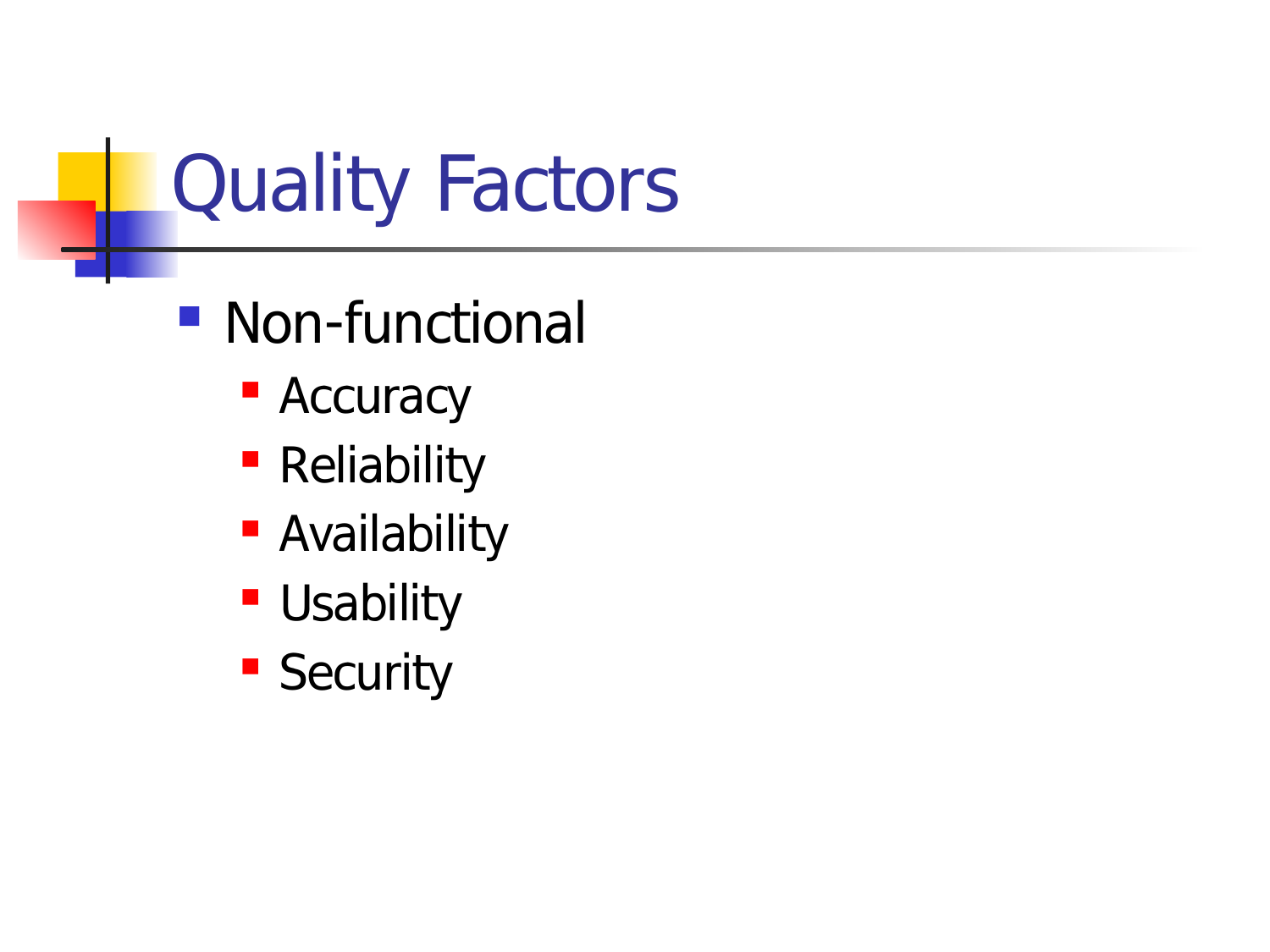

# Quality Factors
Non-functional
Accuracy
Reliability
Availability
Usability
Security